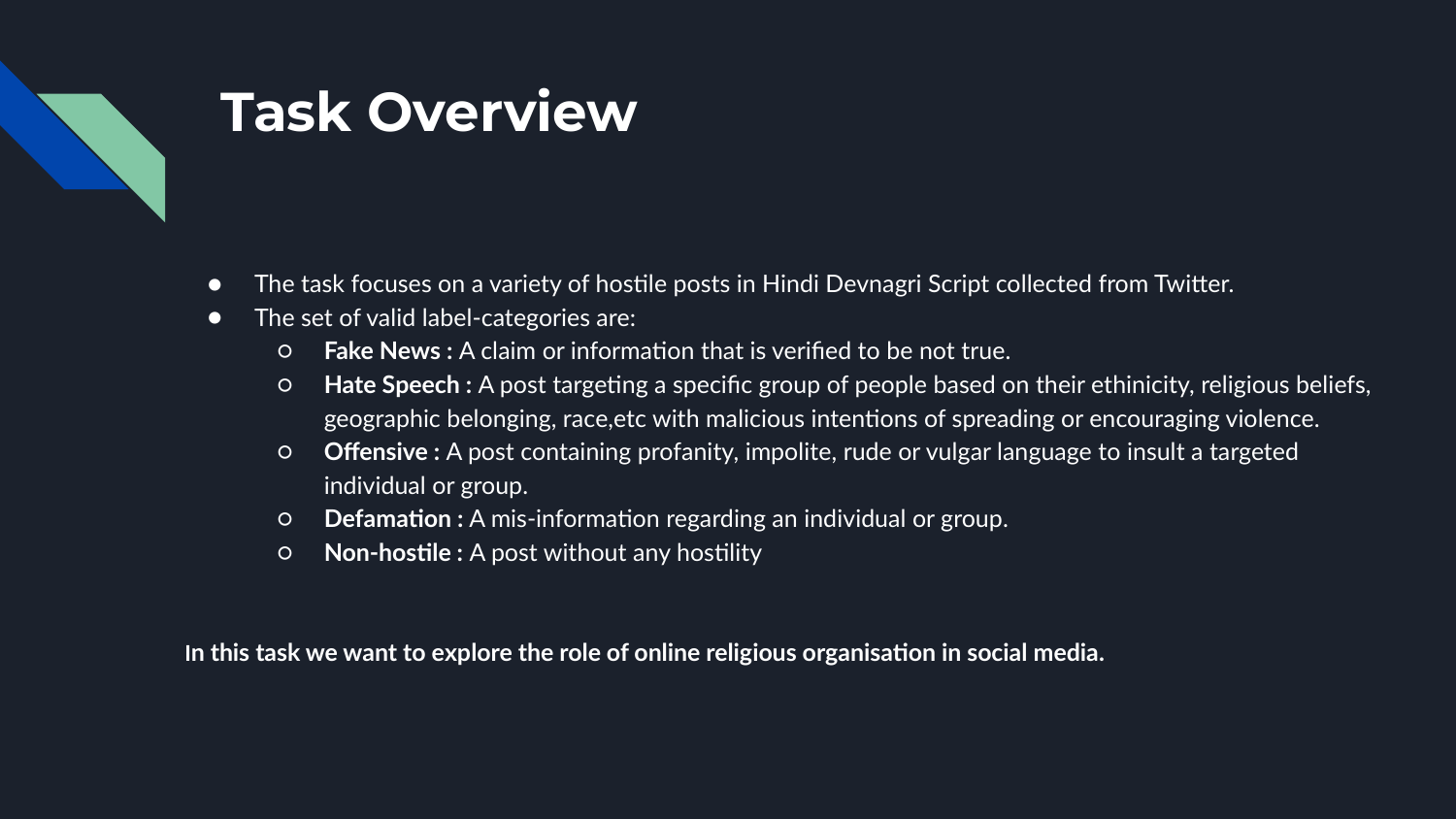

# Task Overview
The task focuses on a variety of hostile posts in Hindi Devnagri Script collected from Twitter.
The set of valid label-categories are:
Fake News : A claim or information that is verified to be not true.
Hate Speech : A post targeting a specific group of people based on their ethinicity, religious beliefs, geographic belonging, race,etc with malicious intentions of spreading or encouraging violence.
Offensive : A post containing profanity, impolite, rude or vulgar language to insult a targeted individual or group.
Defamation : A mis-information regarding an individual or group.
Non-hostile : A post without any hostility

In this task we want to explore the role of online religious organisation in social media.